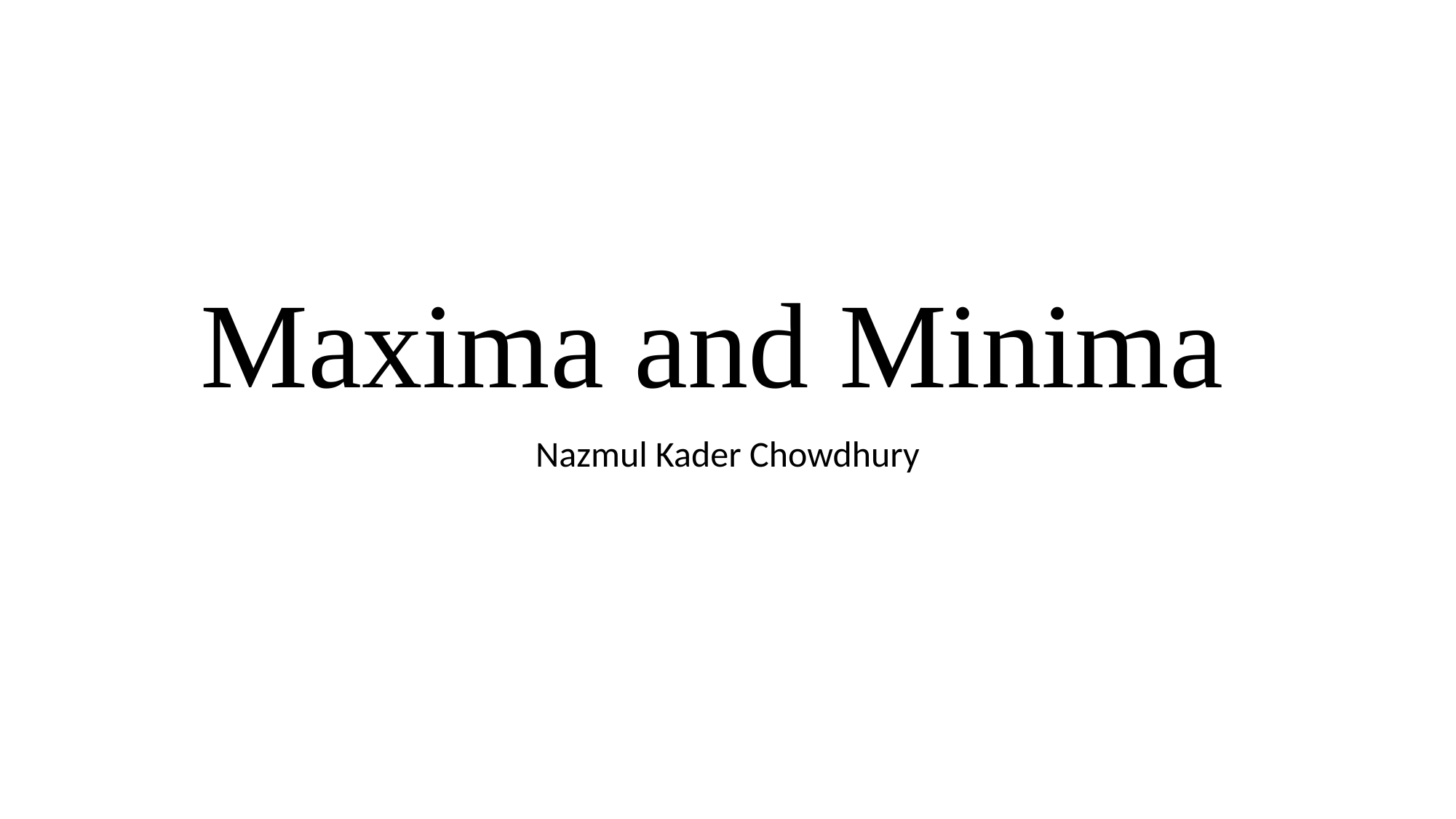

# Maxima and Minima
Nazmul Kader Chowdhury